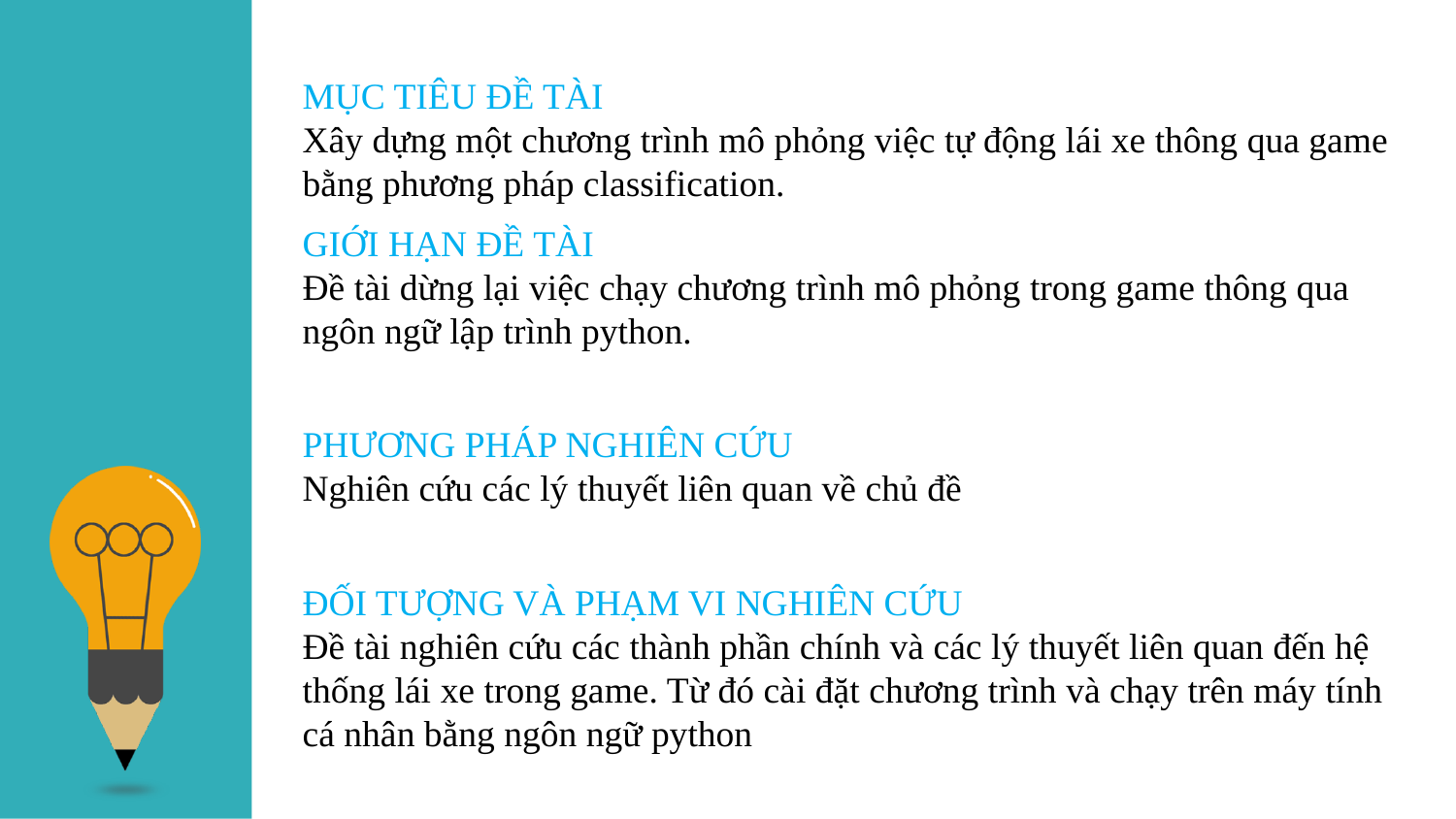

MỤC TIÊU ĐỀ TÀI
Xây dựng một chương trình mô phỏng việc tự động lái xe thông qua game bằng phương pháp classification.

GIỚI HẠN ĐỀ TÀI
Đề tài dừng lại việc chạy chương trình mô phỏng trong game thông qua ngôn ngữ lập trình python.

PHƯƠNG PHÁP NGHIÊN CỨU
Nghiên cứu các lý thuyết liên quan về chủ đề

ĐỐI TƯỢNG VÀ PHẠM VI NGHIÊN CỨU
Đề tài nghiên cứu các thành phần chính và các lý thuyết liên quan đến hệ thống lái xe trong game. Từ đó cài đặt chương trình và chạy trên máy tính cá nhân bằng ngôn ngữ python